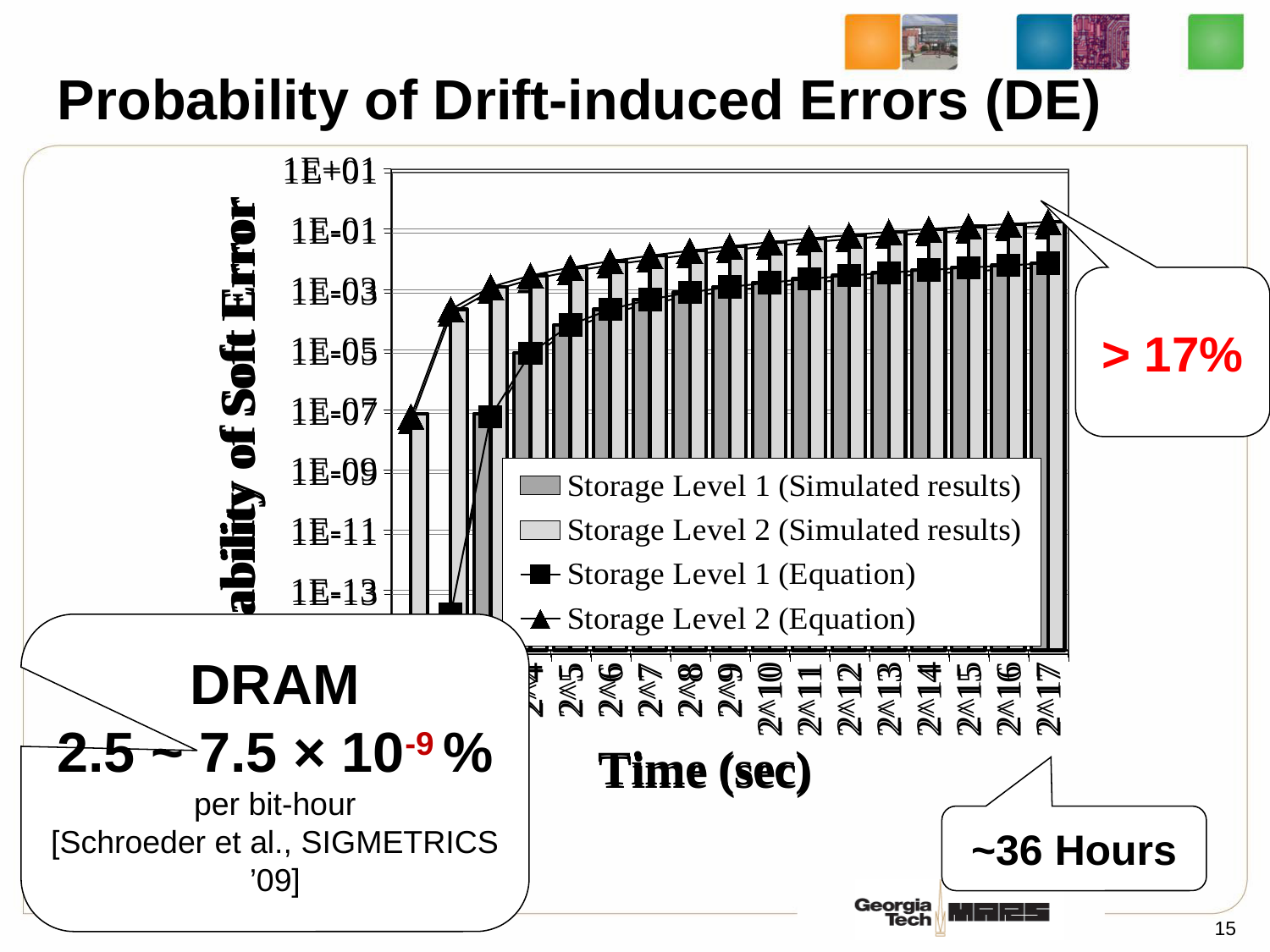

# Probability of Drift-induced Errors (DE)

### Chart

| Category | Storage Level 1 (Simulated results) | Storage Level 2 (Simulated results) | Storage Level 1 (Equation) | Storage Level 2 (Equation) |
|---|---|---|---|---|
| 2^1 | None | 7.4e-08 | None | 5.853170000000001e-08 |
| 2^2 | None | 0.000214968 | 1.58808e-14 | 0.000213195 |
| 2^3 | 7.4e-08 | 0.001196879 | 5.853170000000001e-08 | 0.001188 |
| 2^4 | 7.566e-06 | 0.002858535 | 7.45283e-06 | 0.00283936 |
| 2^5 | 6.551e-05 | 0.005265632 | 6.47598e-05 | 0.00522971 |
| 2^6 | 0.000215359 | 0.008601016 | 0.000213195 | 0.00854894 |
| 2^7 | 0.000459678 | 0.013126333 | 0.000456506 | 0.0130436 |
| 2^8 | 0.000790114 | 0.019106843 | 0.000784237 | 0.018992 |
| 2^9 | 0.00119659 | 0.026847041 | 0.001188 | 0.0266853 |
| 2^10 | 0.001675891 | 0.036627391 | 0.00166433 | 0.0364048 |
| 2^11 | 0.002228911 | 0.048693074 | 0.00221373 | 0.0483977 |
| 2^12 | 0.002858272 | 0.063237244 | 0.00283936 | 0.0628535 |
| 2^13 | 0.003568593 | 0.08036487 | 0.00354622 | 0.0798835 |
| 2^14 | 0.00436973 | 0.100111406 | 0.00434059 | 0.0995073 |
| 2^15 | 0.005264597 | 0.122387437 | 0.00522971 | 0.121648 |
| 2^16 | 0.006261617 | 0.14701329 | 0.00622161 | 0.146134 |
| 2^17 | 0.007372501 | 0.173754839 | 0.00732494 | 0.172716 |

### Chart

| Category | Storage Level 1 (Equation) | Storage Level 2 (Equation) |
|---|---|---|
| 2^1 | None | 5.853170000000001e-08 |
| 2^2 | 1.58808e-14 | 0.000213195 |
| 2^3 | 5.853170000000001e-08 | 0.001188 |
| 2^4 | 7.45283e-06 | 0.00283936 |
| 2^5 | 6.47598e-05 | 0.00522971 |
| 2^6 | 0.000213195 | 0.00854894 |
| 2^7 | 0.000456506 | 0.0130436 |
| 2^8 | 0.000784237 | 0.018992 |
| 2^9 | 0.001188 | 0.0266853 |
| 2^10 | 0.00166433 | 0.0364048 |
| 2^11 | 0.00221373 | 0.0483977 |
| 2^12 | 0.00283936 | 0.0628535 |
| 2^13 | 0.00354622 | 0.0798835 |
| 2^14 | 0.00434059 | 0.0995073 |
| 2^15 | 0.00522971 | 0.121648 |
| 2^16 | 0.00622161 | 0.146134 |
| 2^17 | 0.00732494 | 0.172716 |
> 17%
DRAM
2.5 ~ 7.5 × 10-9 %
per bit-hour
[Schroeder et al., SIGMETRICS ’09]
~36 Hours
15